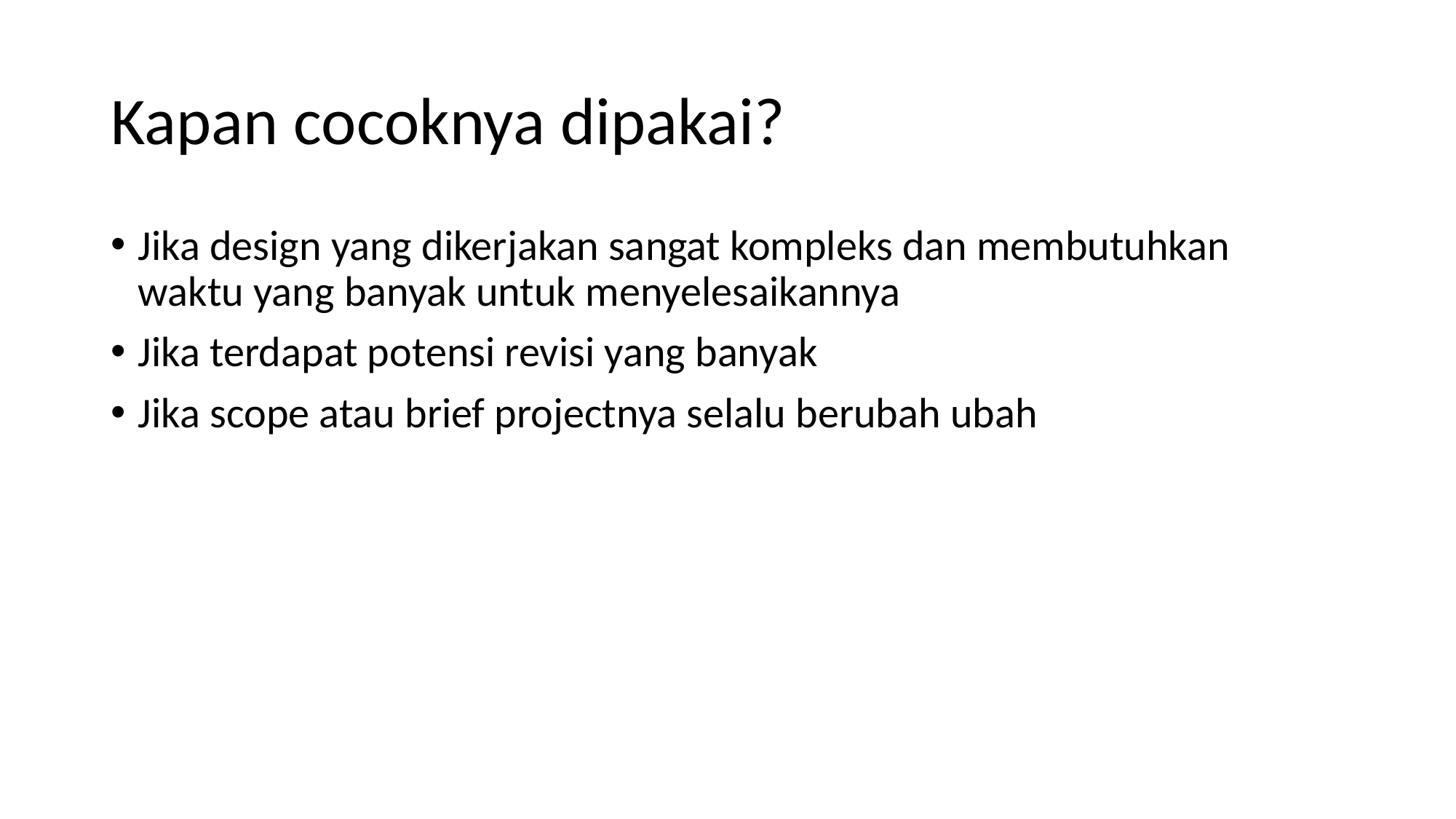

# Kapan cocoknya dipakai?
Jika design yang dikerjakan sangat kompleks dan membutuhkan waktu yang banyak untuk menyelesaikannya
Jika terdapat potensi revisi yang banyak
Jika scope atau brief projectnya selalu berubah ubah